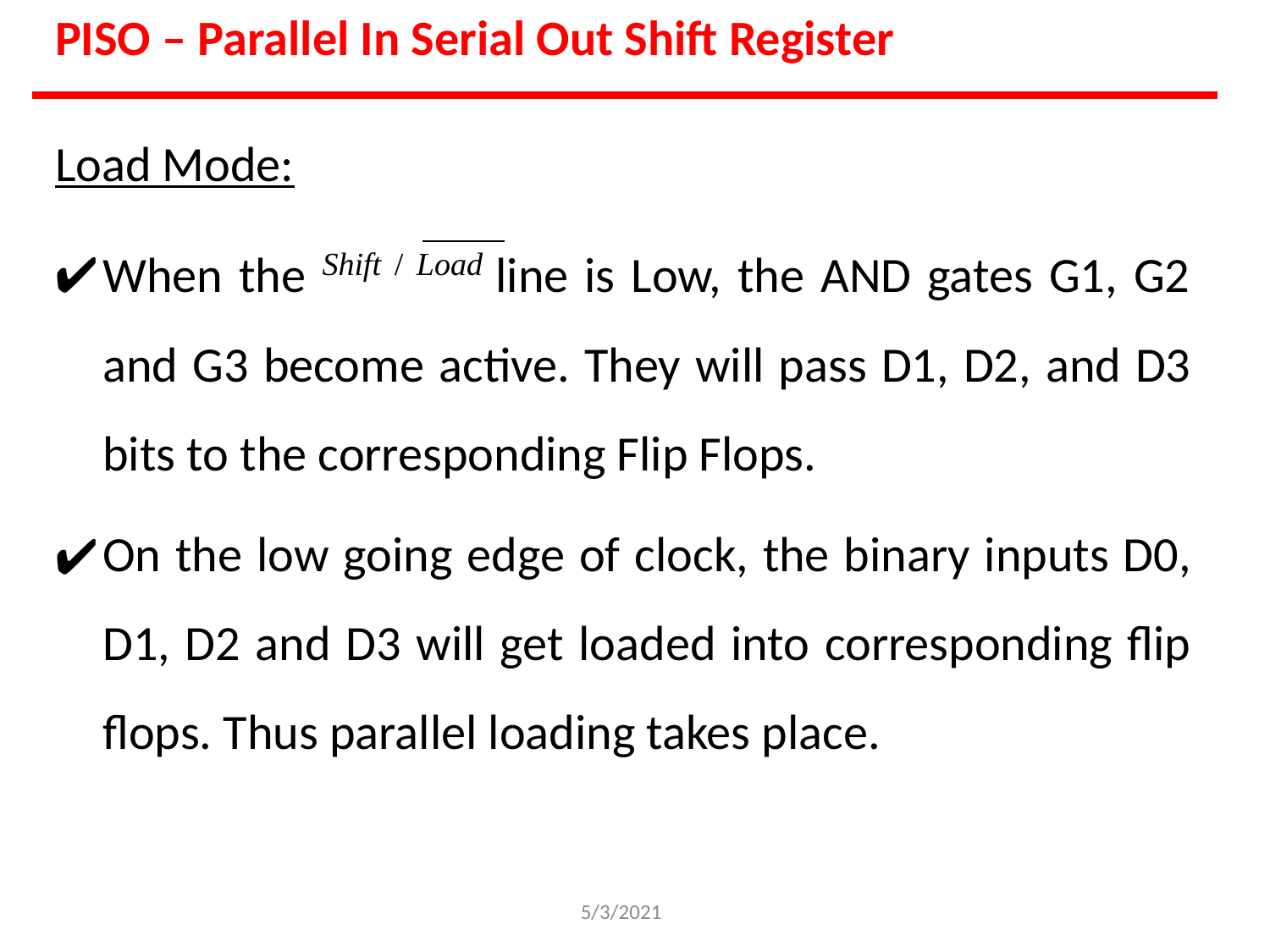

PISO – Parallel In Serial Out Shift Register

Load Mode:
When the Shift / Load line is Low, the AND gates G1, G2  and G3 become active. They will pass D1, D2, and D3  bits to the corresponding Flip Flops.
On the low going edge of clock, the binary inputs D0,  D1, D2 and D3 will get loaded into corresponding flip  flops. Thus parallel loading takes place.

5/3/2021